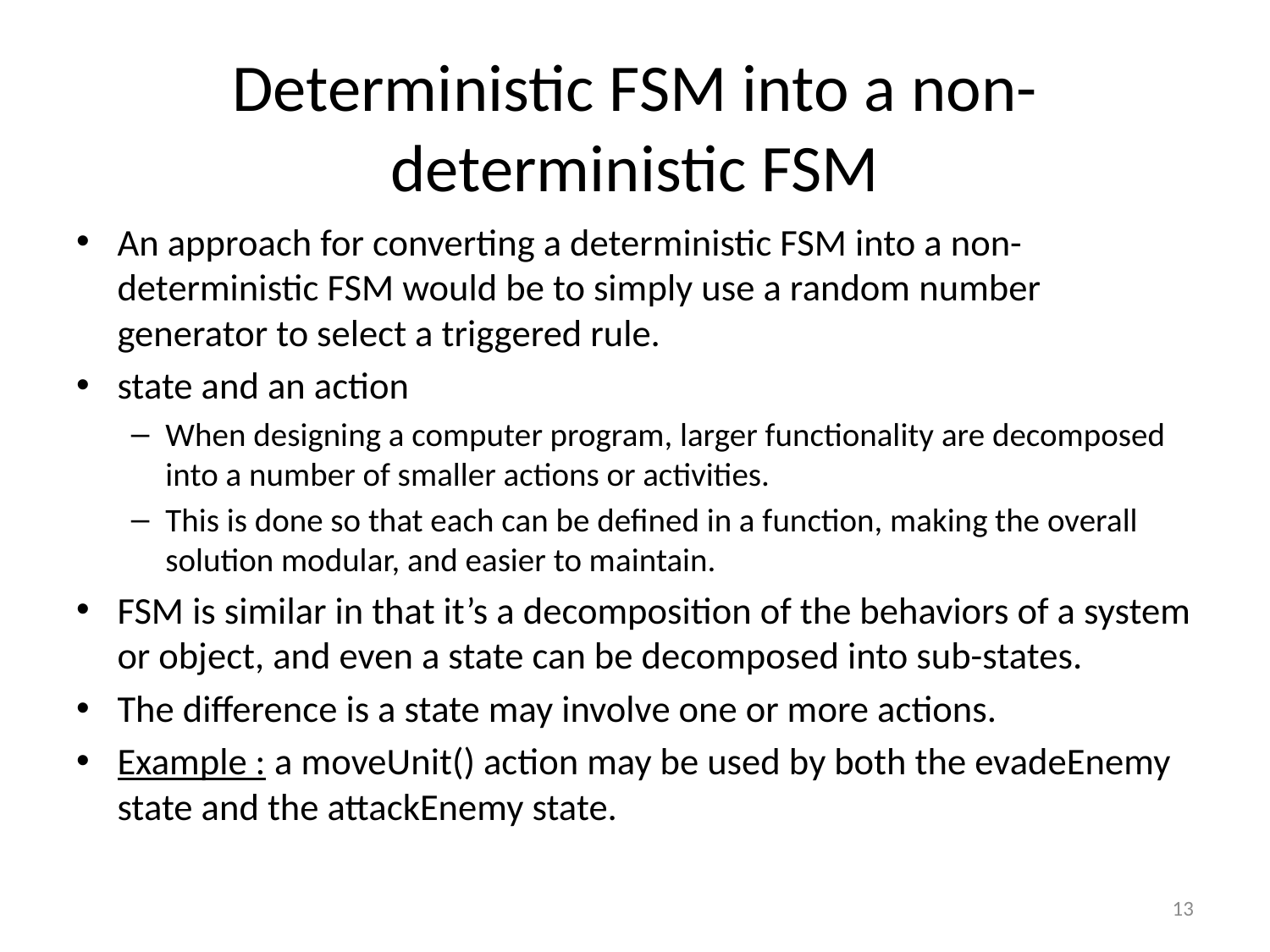

# Deterministic FSM into a non-deterministic FSM
An approach for converting a deterministic FSM into a non-deterministic FSM would be to simply use a random number generator to select a triggered rule.
state and an action
When designing a computer program, larger functionality are decomposed into a number of smaller actions or activities.
This is done so that each can be defined in a function, making the overall solution modular, and easier to maintain.
FSM is similar in that it’s a decomposition of the behaviors of a system or object, and even a state can be decomposed into sub-states.
The difference is a state may involve one or more actions.
Example : a moveUnit() action may be used by both the evadeEnemy state and the attackEnemy state.

13